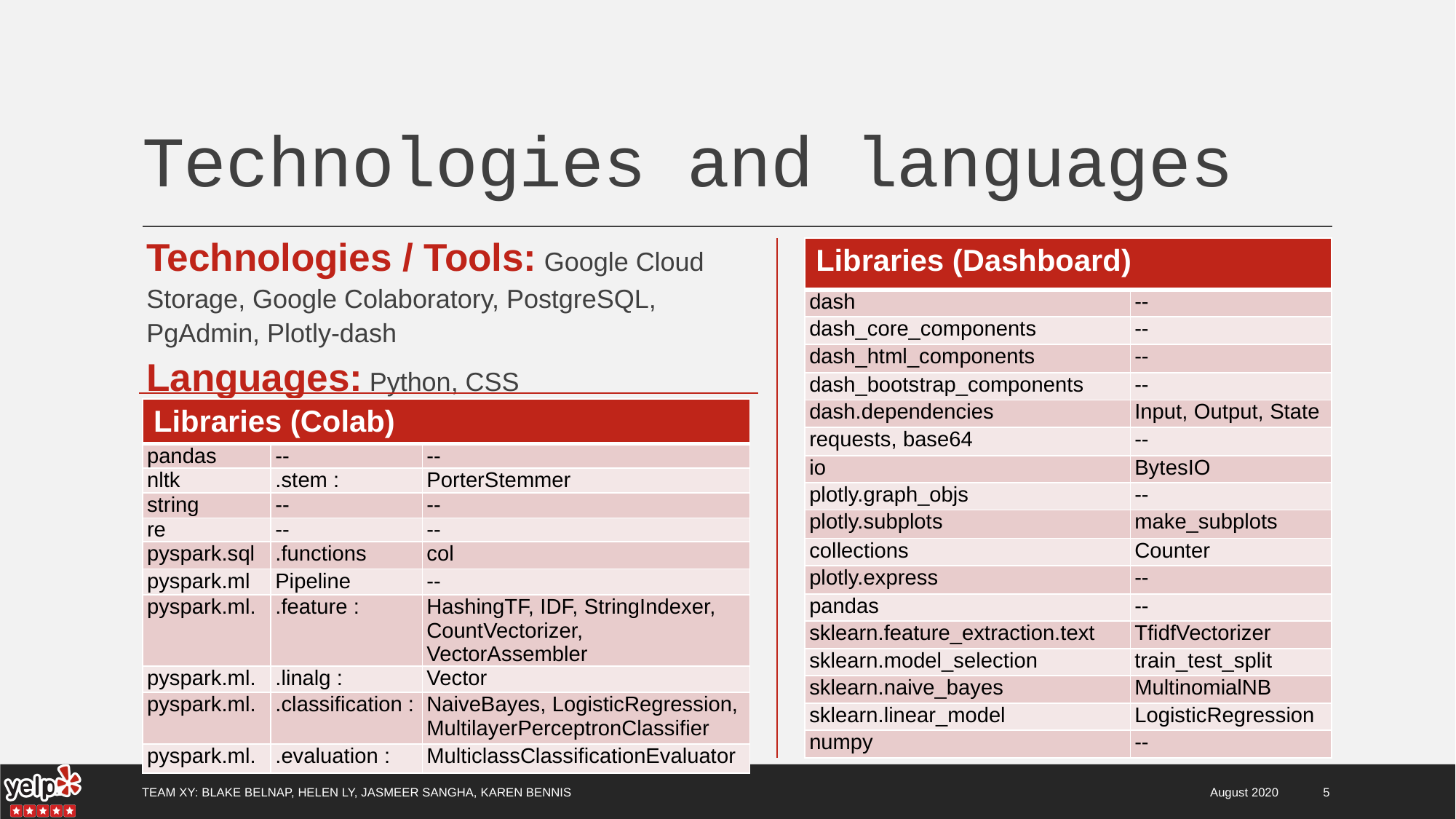

# Technologies and languages
Technologies / Tools: Google Cloud Storage, Google Colaboratory, PostgreSQL, PgAdmin, Plotly-dash
Languages: Python, CSS
| Libraries (Dashboard) |  |
| --- | --- |
| dash | -- |
| dash\_core\_components | -- |
| dash\_html\_components | -- |
| dash\_bootstrap\_components | -- |
| dash.dependencies | Input, Output, State |
| requests, base64 | -- |
| io | BytesIO |
| plotly.graph\_objs | -- |
| plotly.subplots | make\_subplots |
| collections | Counter |
| plotly.express | -- |
| pandas | -- |
| sklearn.feature\_extraction.text | TfidfVectorizer |
| sklearn.model\_selection | train\_test\_split |
| sklearn.naive\_bayes | MultinomialNB |
| sklearn.linear\_model | LogisticRegression |
| numpy | -- |
| Libraries (Colab) |  |  |
| --- | --- | --- |
| pandas | -- | -- |
| nltk | .stem : | PorterStemmer |
| string | -- | -- |
| re | -- | -- |
| pyspark.sql | .functions | col |
| pyspark.ml | Pipeline | -- |
| pyspark.ml. | .feature : | HashingTF, IDF, StringIndexer, CountVectorizer, VectorAssembler |
| pyspark.ml. | .linalg : | Vector |
| pyspark.ml. | .classification : | NaiveBayes, LogisticRegression, MultilayerPerceptronClassifier |
| pyspark.ml. | .evaluation : | MulticlassClassificationEvaluator |
Team Xy: Blake Belnap, Helen Ly, Jasmeer Sangha, Karen Bennis
August 2020
5